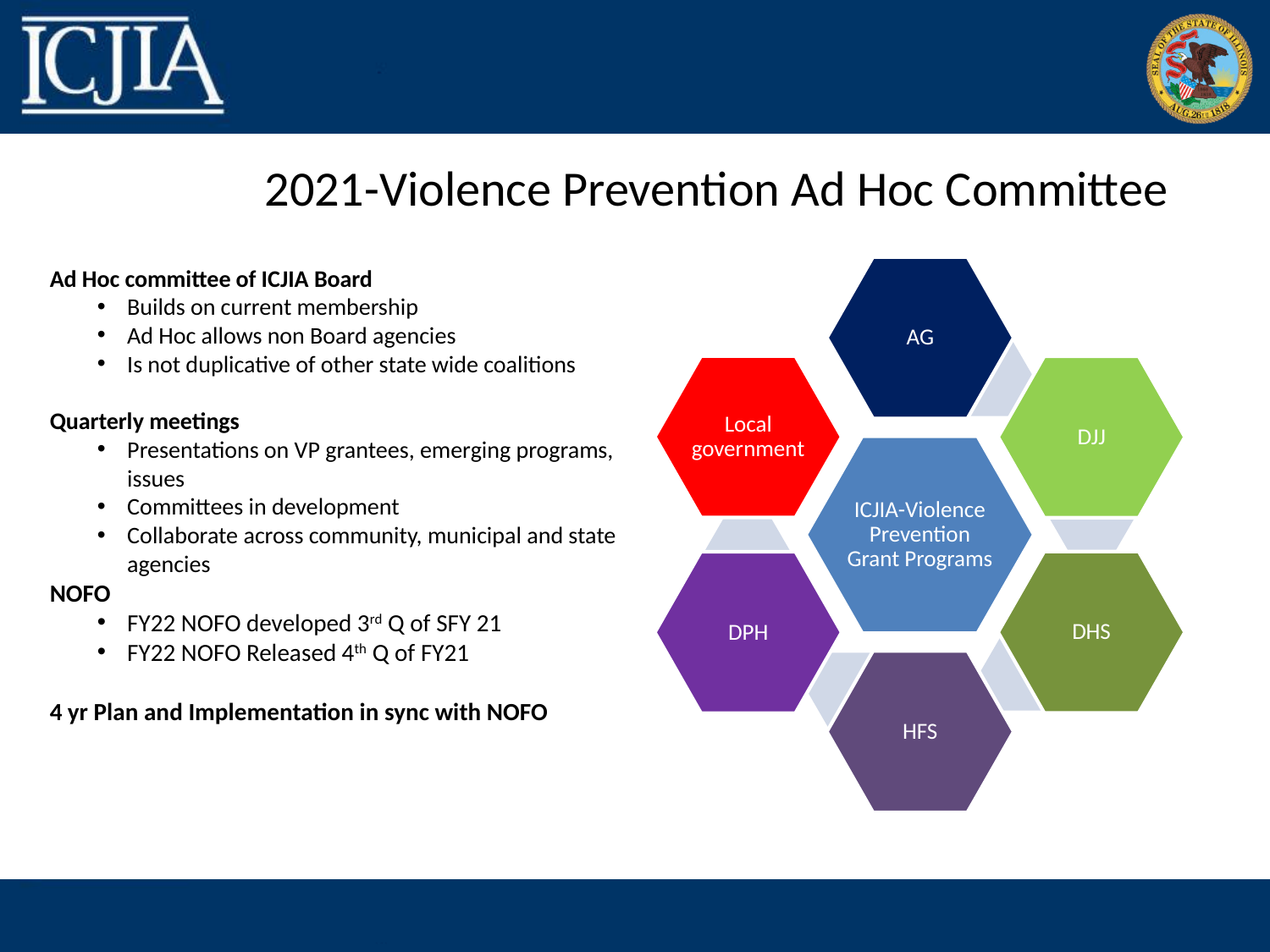

2021-Violence Prevention Ad Hoc Committee
Ad Hoc committee of ICJIA Board
Builds on current membership
Ad Hoc allows non Board agencies
Is not duplicative of other state wide coalitions

Quarterly meetings
Presentations on VP grantees, emerging programs, issues
Committees in development
Collaborate across community, municipal and state agencies
NOFO
FY22 NOFO developed 3rd Q of SFY 21
FY22 NOFO Released 4th Q of FY21

4 yr Plan and Implementation in sync with NOFO

ICJIA-Violence Prevention Grant Programs
AG
DJJ
DHS
HFS
DPH
Local government